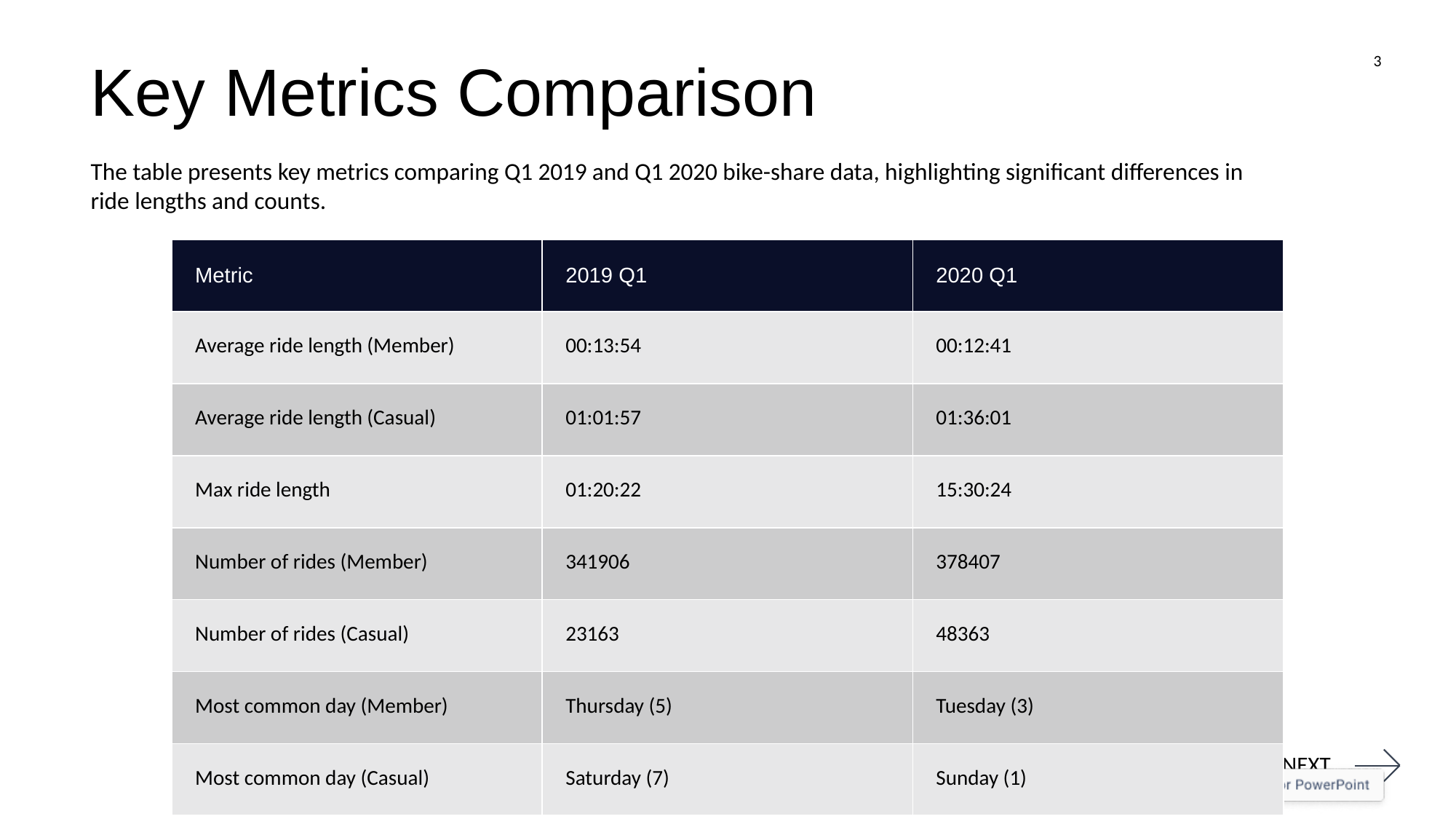

3
Key Metrics Comparison
The table presents key metrics comparing Q1 2019 and Q1 2020 bike-share data, highlighting significant differences in ride lengths and counts.

| Metric | 2019 Q1 | 2020 Q1 |
| --- | --- | --- |
| Average ride length (Member) | 00:13:54 | 00:12:41 |
| Average ride length (Casual) | 01:01:57 | 01:36:01 |
| Max ride length | 01:20:22 | 15:30:24 |
| Number of rides (Member) | 341906 | 378407 |
| Number of rides (Casual) | 23163 | 48363 |
| Most common day (Member) | Thursday (5) | Tuesday (3) |
| Most common day (Casual) | Saturday (7) | Sunday (1) |